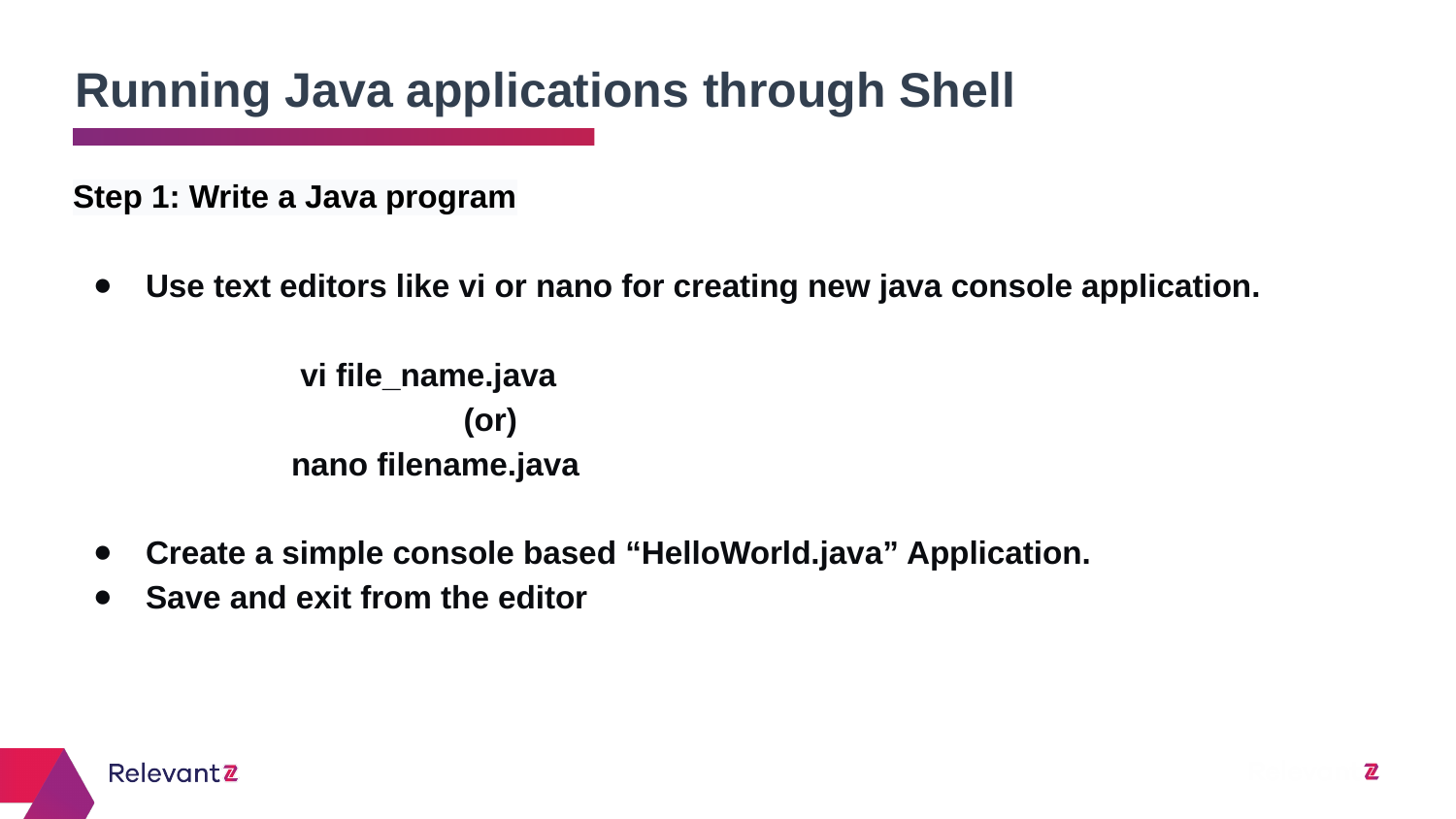

Running Java applications through Shell
# Step 1: Write a Java program

Use text editors like vi or nano for creating new java console application.

 vi file_name.java
	   (or)
nano filename.java

Create a simple console based “HelloWorld.java” Application.
Save and exit from the editor